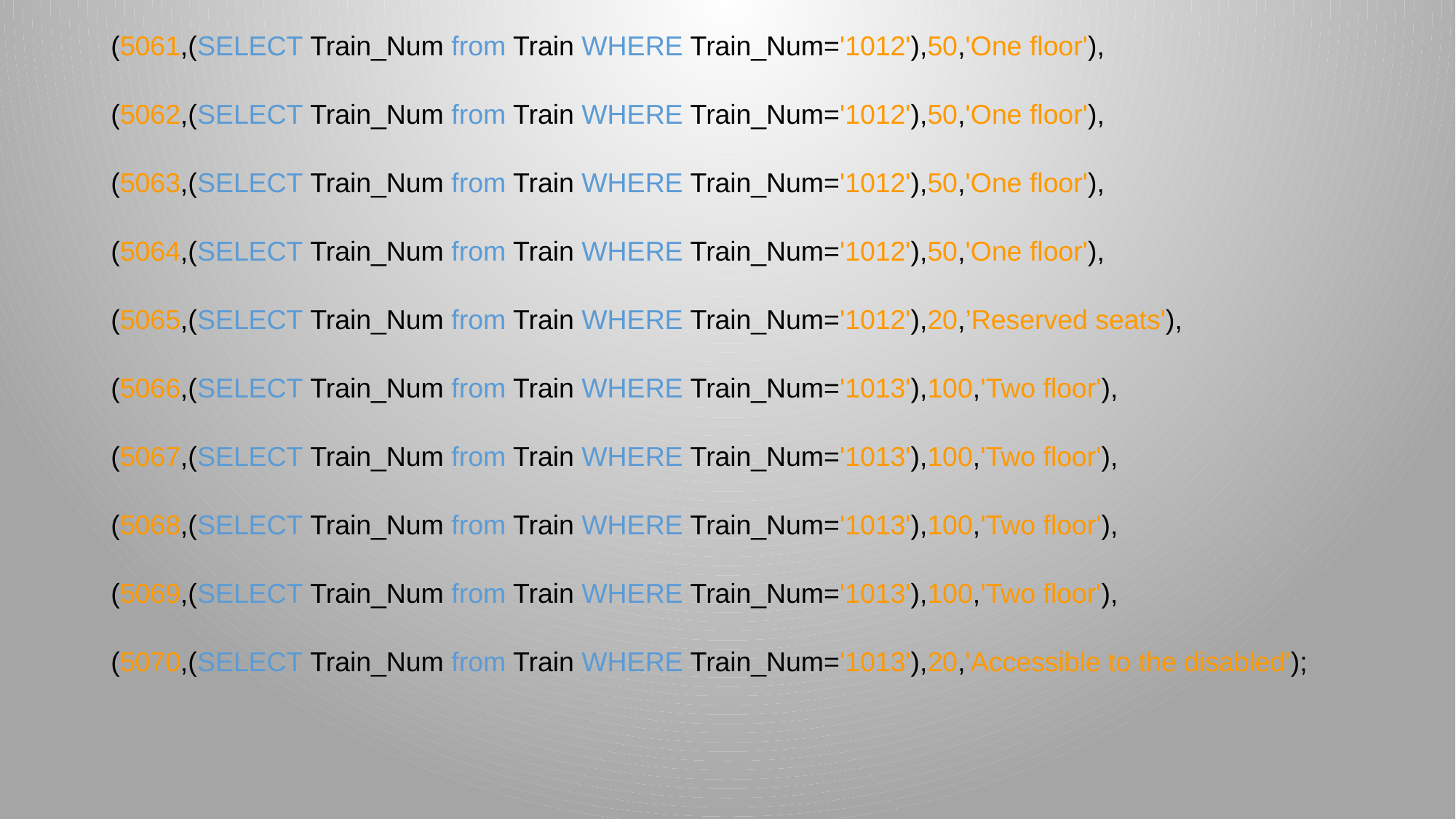

(5061,(SELECT Train_Num from Train WHERE Train_Num='1012'),50,'One floor'),
(5062,(SELECT Train_Num from Train WHERE Train_Num='1012'),50,'One floor'),
(5063,(SELECT Train_Num from Train WHERE Train_Num='1012'),50,'One floor'),
(5064,(SELECT Train_Num from Train WHERE Train_Num='1012'),50,'One floor'),
(5065,(SELECT Train_Num from Train WHERE Train_Num='1012'),20,’Reserved seats'),
(5066,(SELECT Train_Num from Train WHERE Train_Num='1013'),100,'Two floor'),
(5067,(SELECT Train_Num from Train WHERE Train_Num='1013'),100,'Two floor'),
(5068,(SELECT Train_Num from Train WHERE Train_Num='1013'),100,'Two floor'),
(5069,(SELECT Train_Num from Train WHERE Train_Num='1013'),100,'Two floor'),
(5070,(SELECT Train_Num from Train WHERE Train_Num='1013'),20,'Accessible to the disabled');